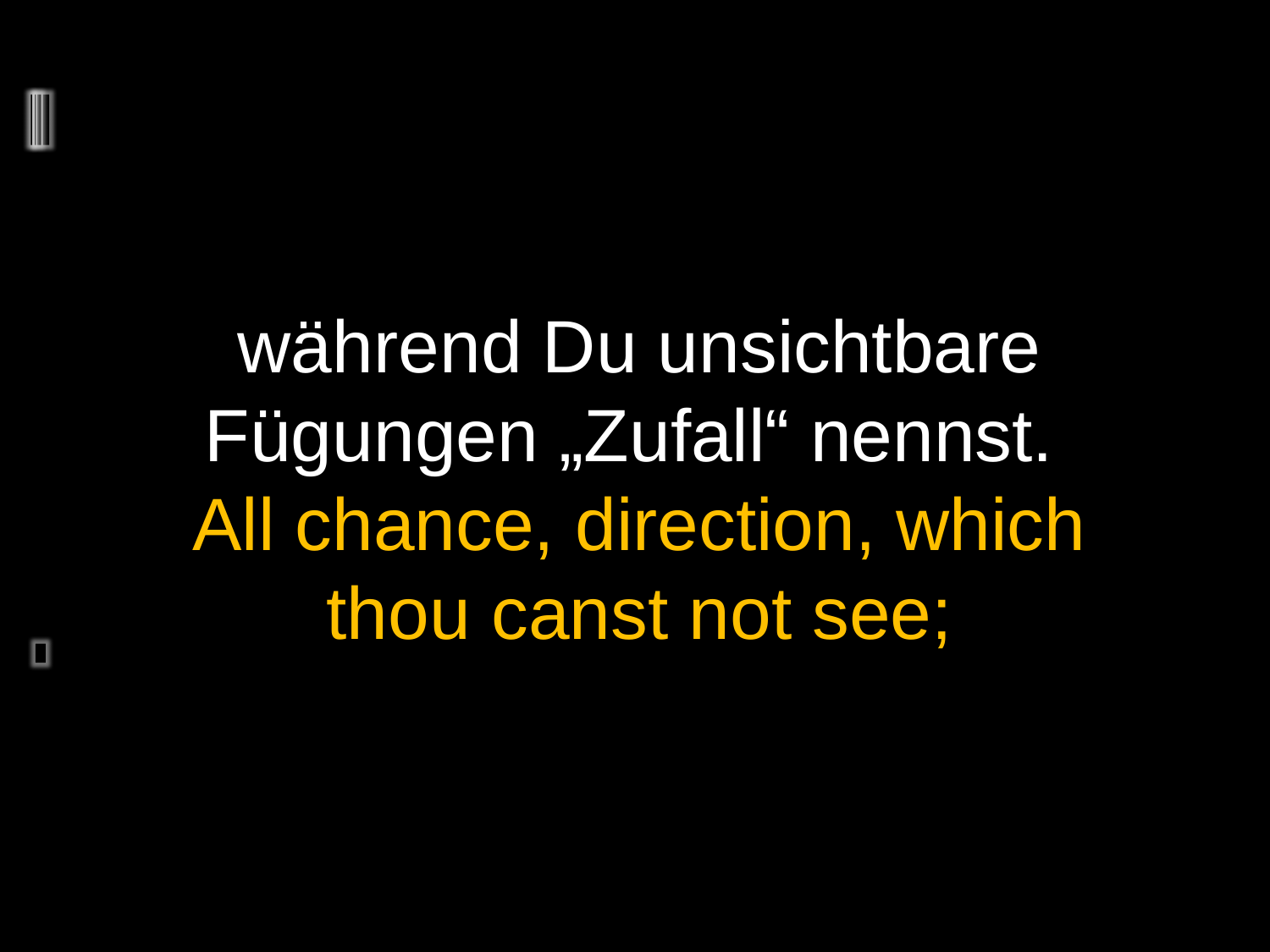

während Du unsichtbare Fügungen „Zufall“ nennst.
All chance, direction, which thou canst not see;
	2